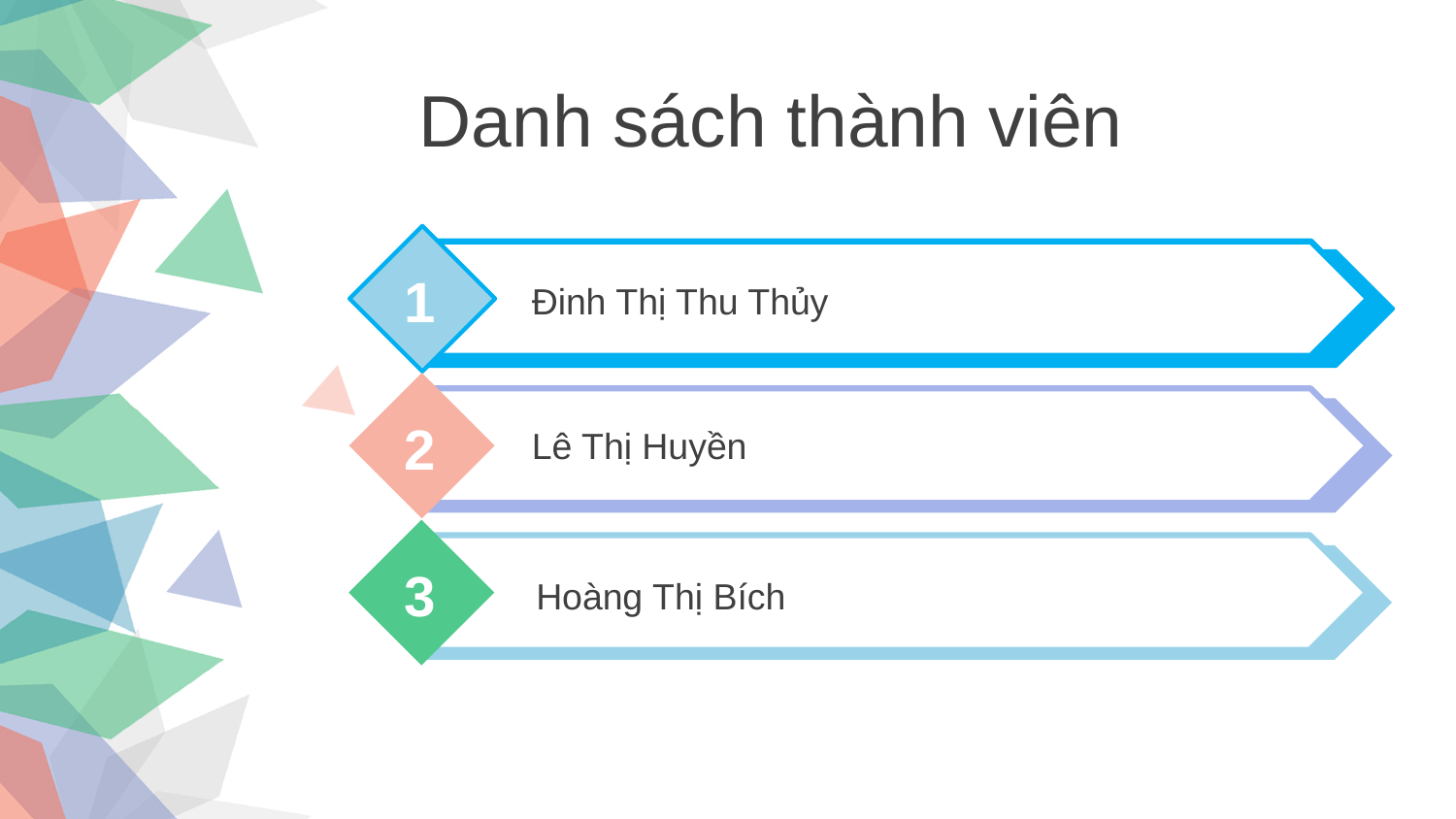

Danh sách thành viên

1
Đinh Thị Thu Thủy

2
Lê Thị Huyền

3
Hoàng Thị Bích